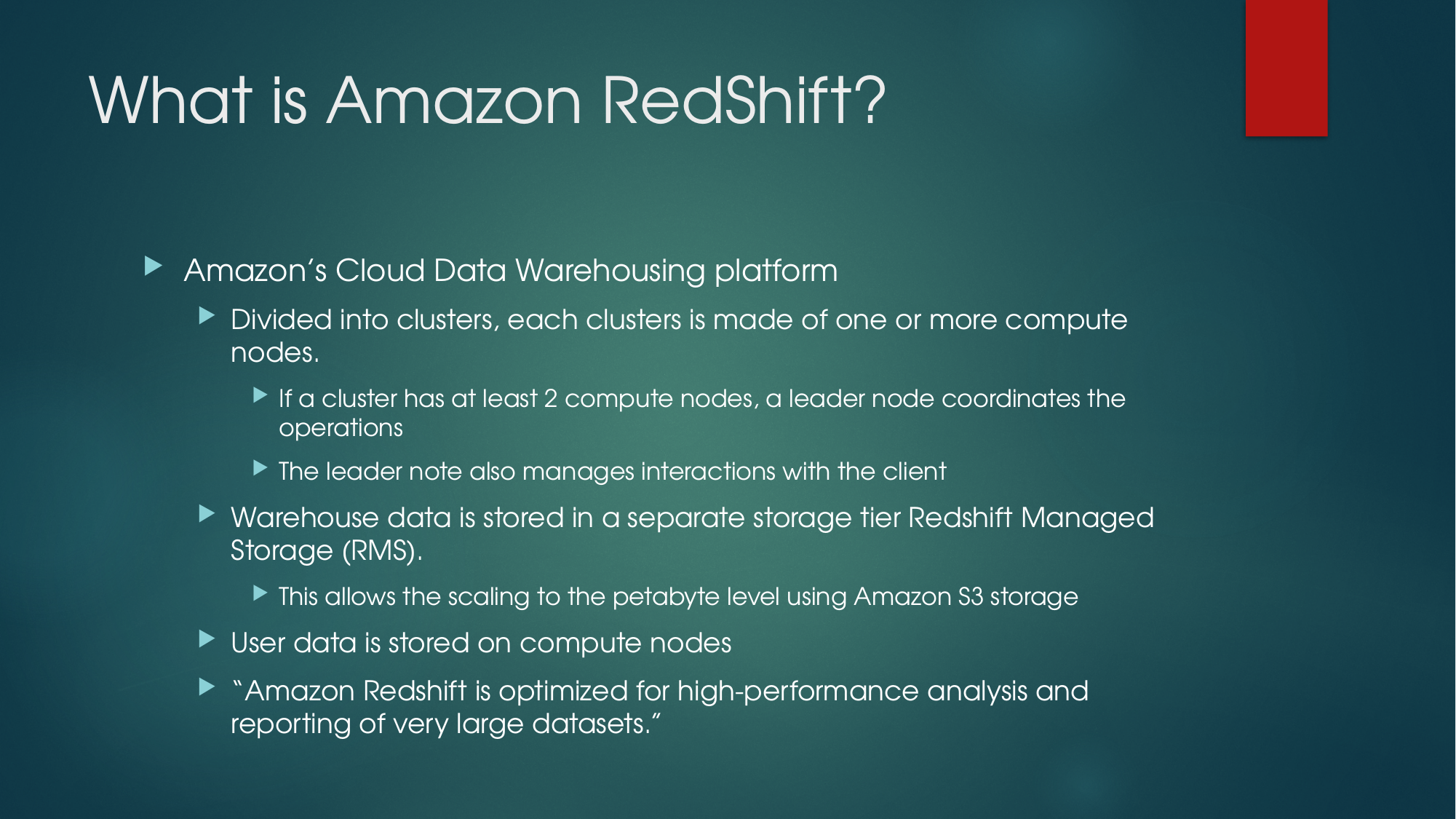

# What is Amazon RedShift?
Amazon’s Cloud Data Warehousing platform
Divided into clusters, each clusters is made of one or more compute nodes.
If a cluster has at least 2 compute nodes, a leader node coordinates the operations
The leader note also manages interactions with the client
Warehouse data is stored in a separate storage tier Redshift Managed Storage (RMS).
This allows the scaling to the petabyte level using Amazon S3 storage
User data is stored on compute nodes
“Amazon Redshift is optimized for high-performance analysis and reporting of very large datasets.”